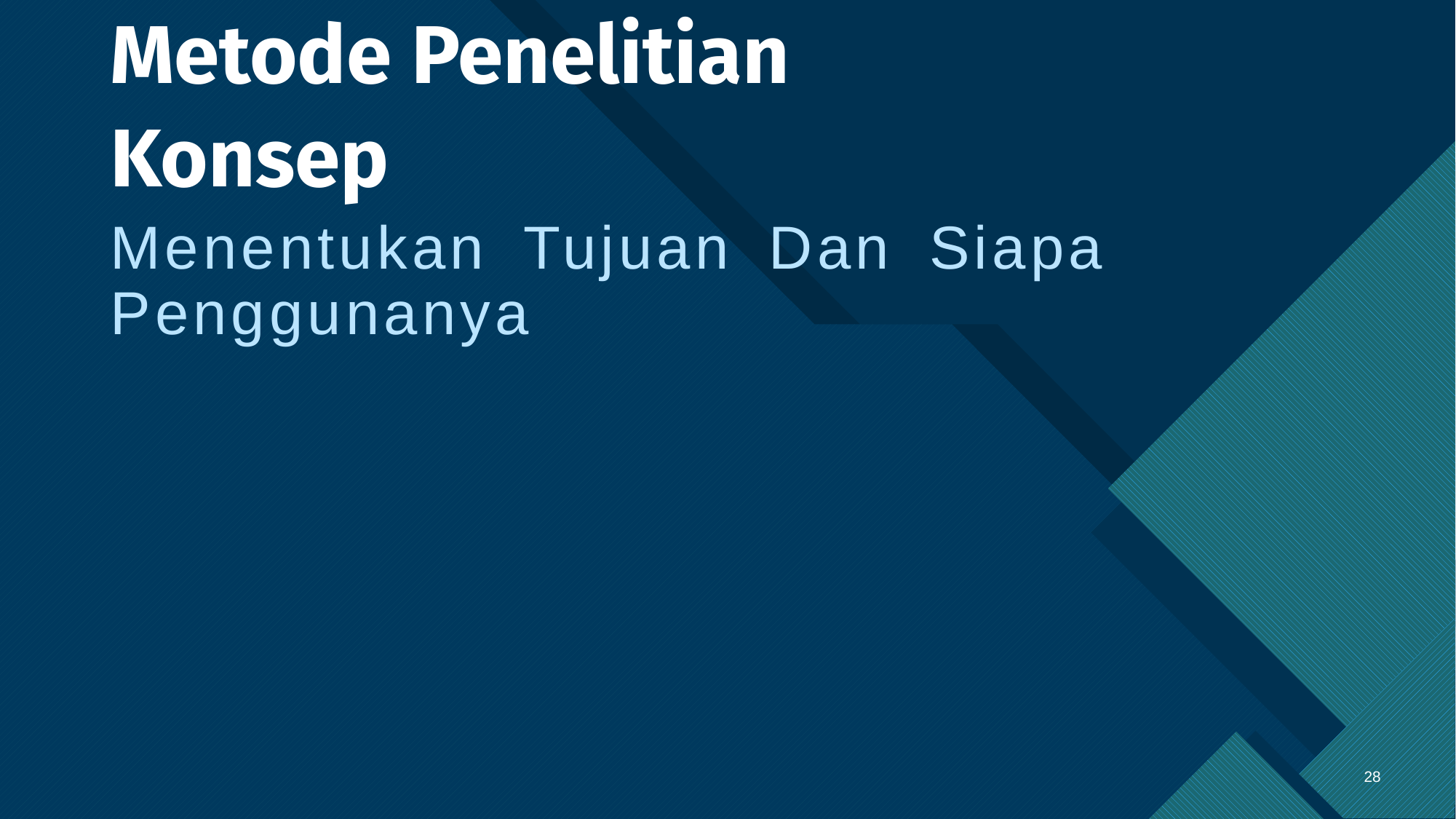

# Metode Penelitian
Konsep
Menentukan Tujuan Dan Siapa Penggunanya
28